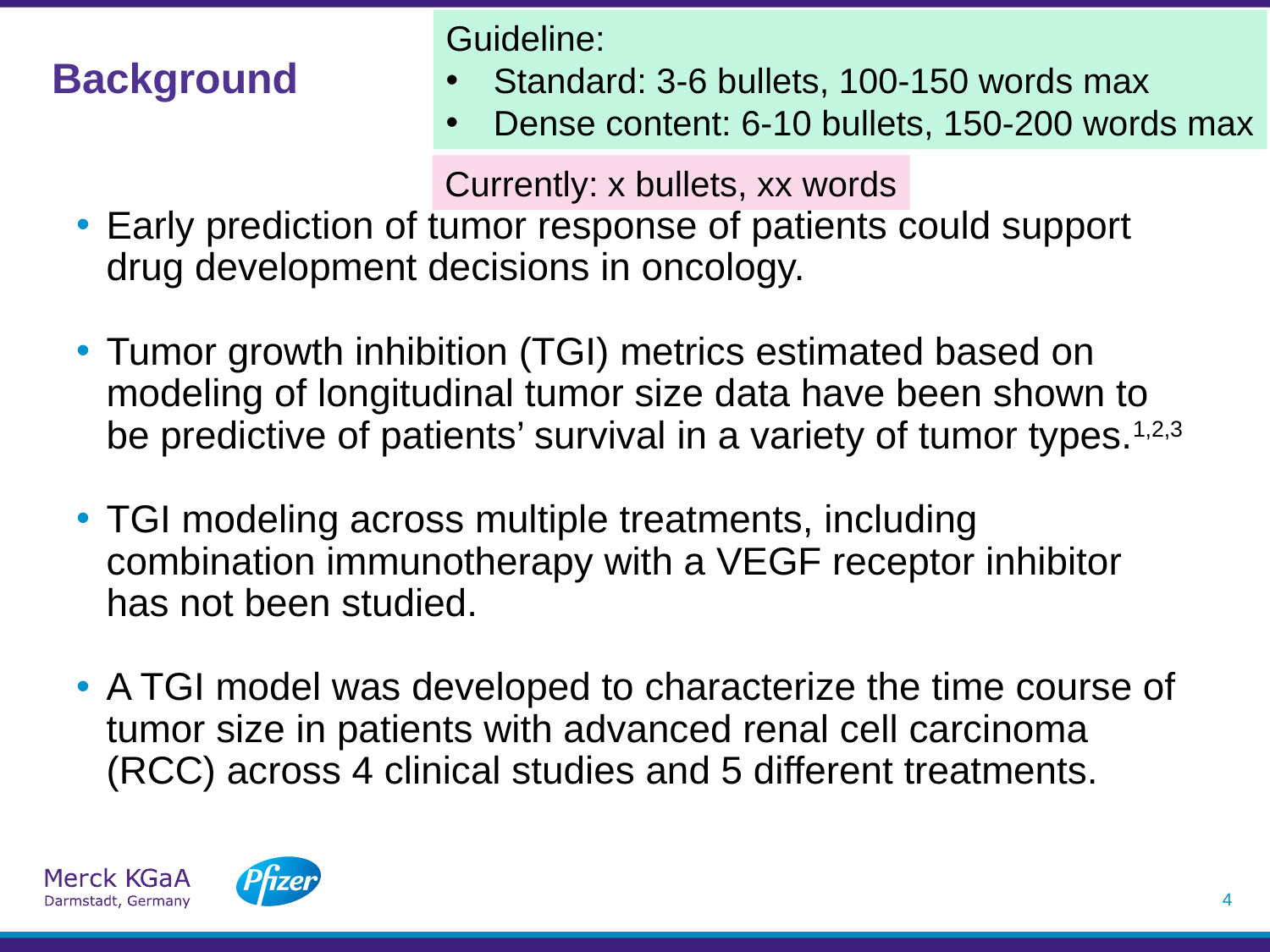

Guideline:
Standard: 3-6 bullets, 100-150 words max
Dense content: 6-10 bullets, 150-200 words max
# Background
Currently: x bullets, xx words
Early prediction of tumor response of patients could support drug development decisions in oncology.
Tumor growth inhibition (TGI) metrics estimated based on modeling of longitudinal tumor size data have been shown to be predictive of patients’ survival in a variety of tumor types.1,2,3
TGI modeling across multiple treatments, including combination immunotherapy with a VEGF receptor inhibitor has not been studied.
A TGI model was developed to characterize the time course of tumor size in patients with advanced renal cell carcinoma (RCC) across 4 clinical studies and 5 different treatments.